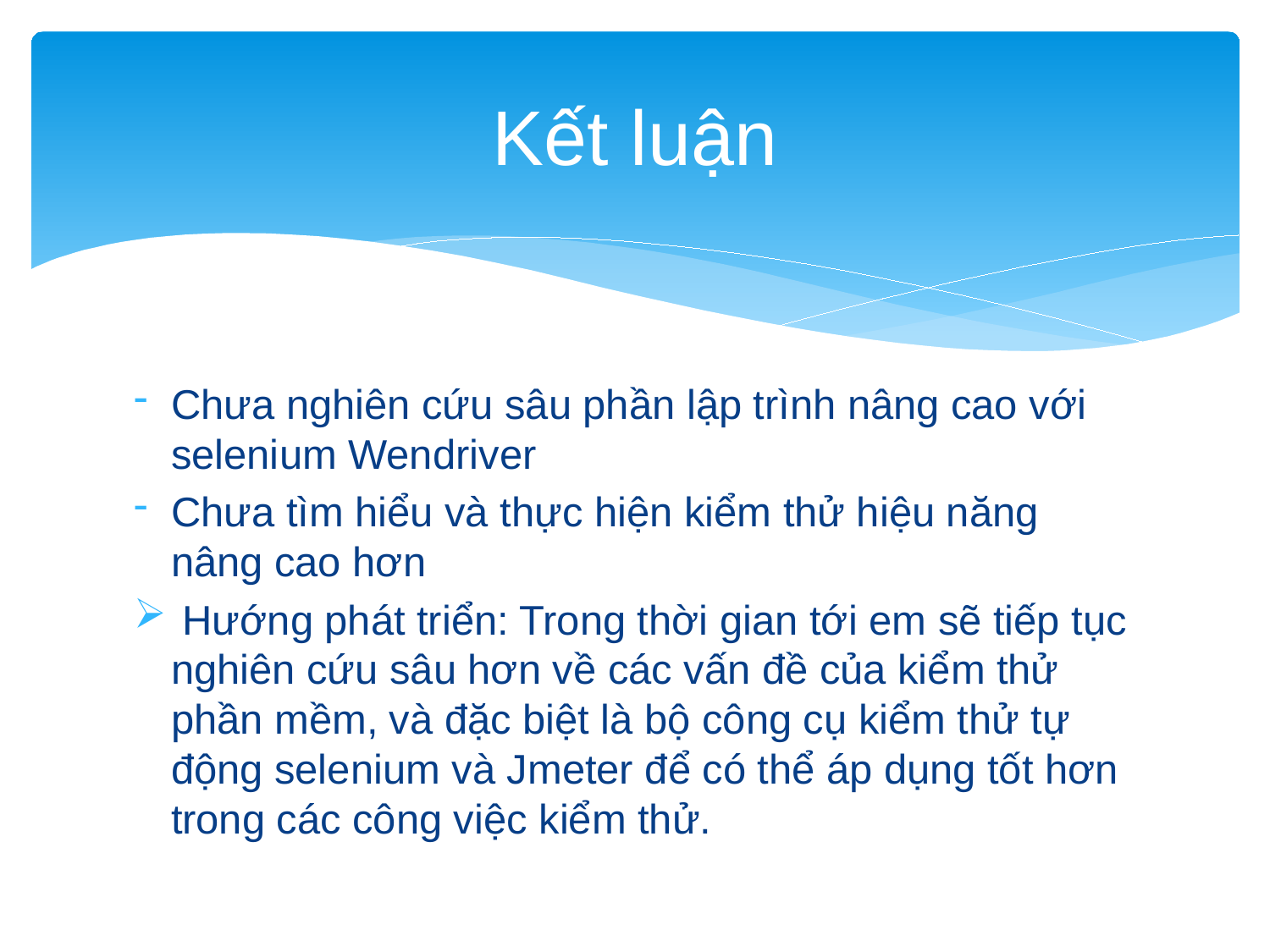

# Kết luận
Chưa nghiên cứu sâu phần lập trình nâng cao với selenium Wendriver
Chưa tìm hiểu và thực hiện kiểm thử hiệu năng nâng cao hơn
 Hướng phát triển: Trong thời gian tới em sẽ tiếp tục nghiên cứu sâu hơn về các vấn đề của kiểm thử phần mềm, và đặc biệt là bộ công cụ kiểm thử tự động selenium và Jmeter để có thể áp dụng tốt hơn trong các công việc kiểm thử.